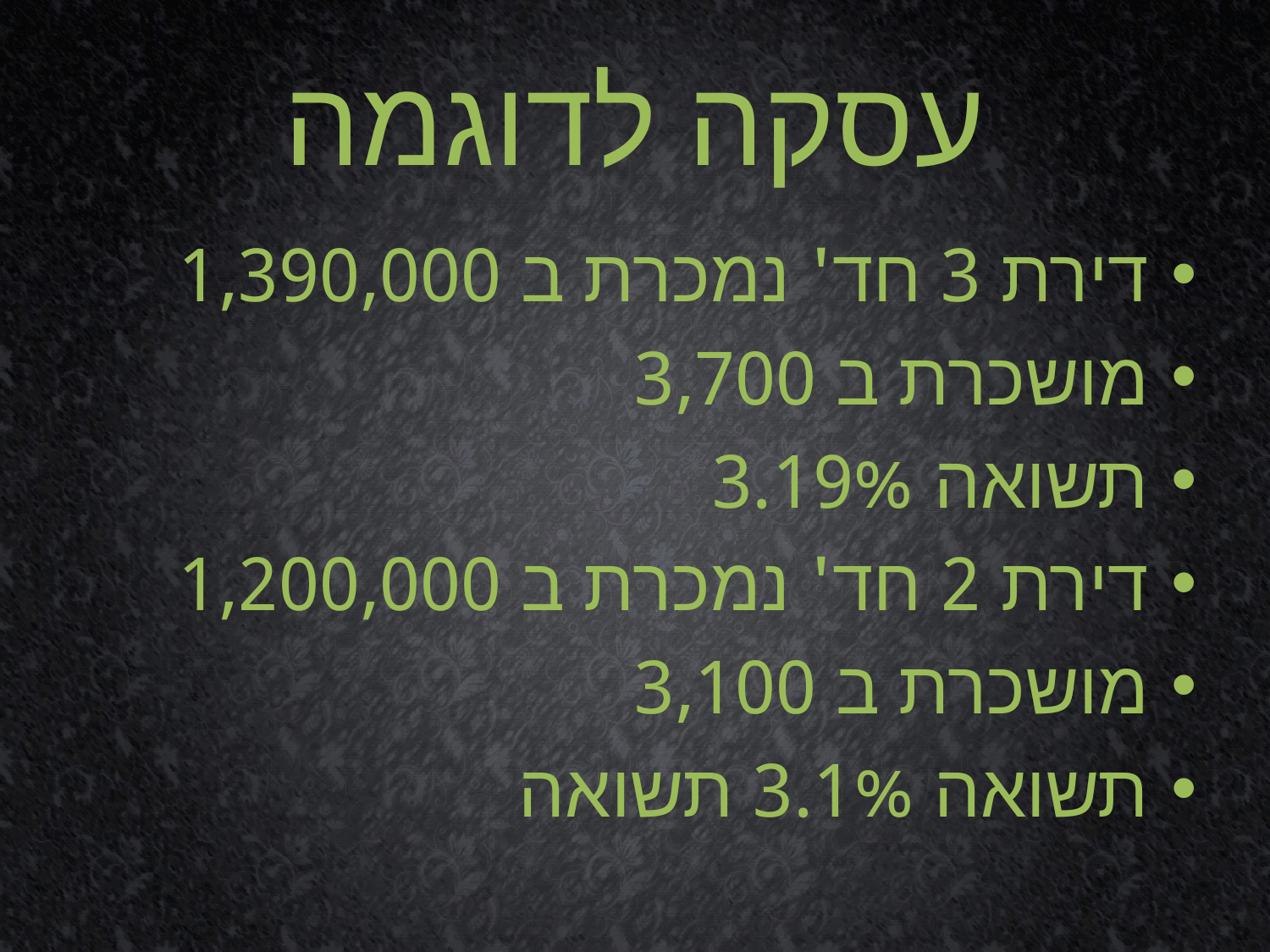

# עסקה לדוגמה
דירת 3 חד' נמכרת ב 1,390,000
מושכרת ב 3,700
תשואה 3.19%
דירת 2 חד' נמכרת ב 1,200,000
מושכרת ב 3,100
תשואה 3.1% תשואה